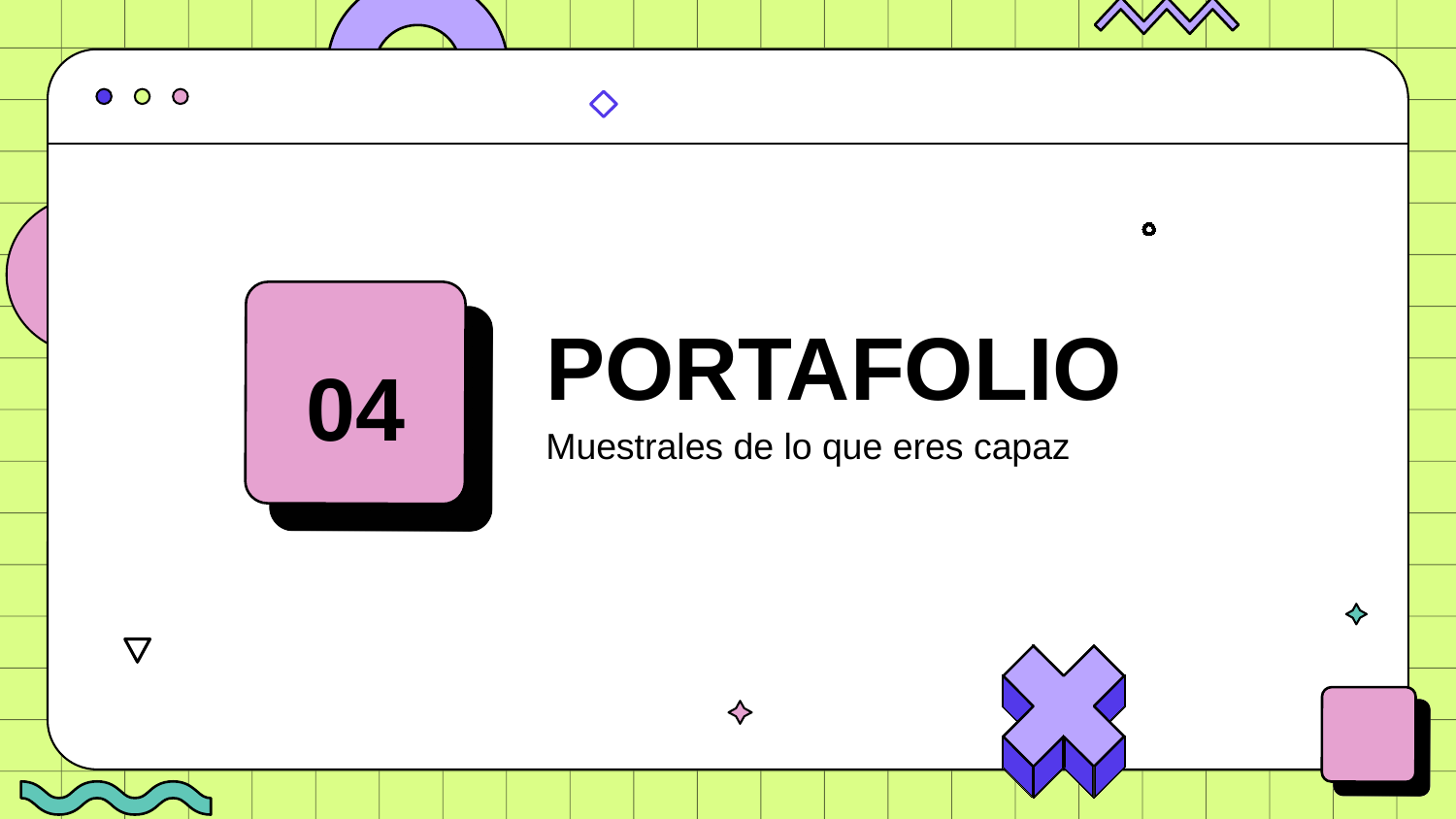

# PORTAFOLIO

04
Muestrales de lo que eres capaz